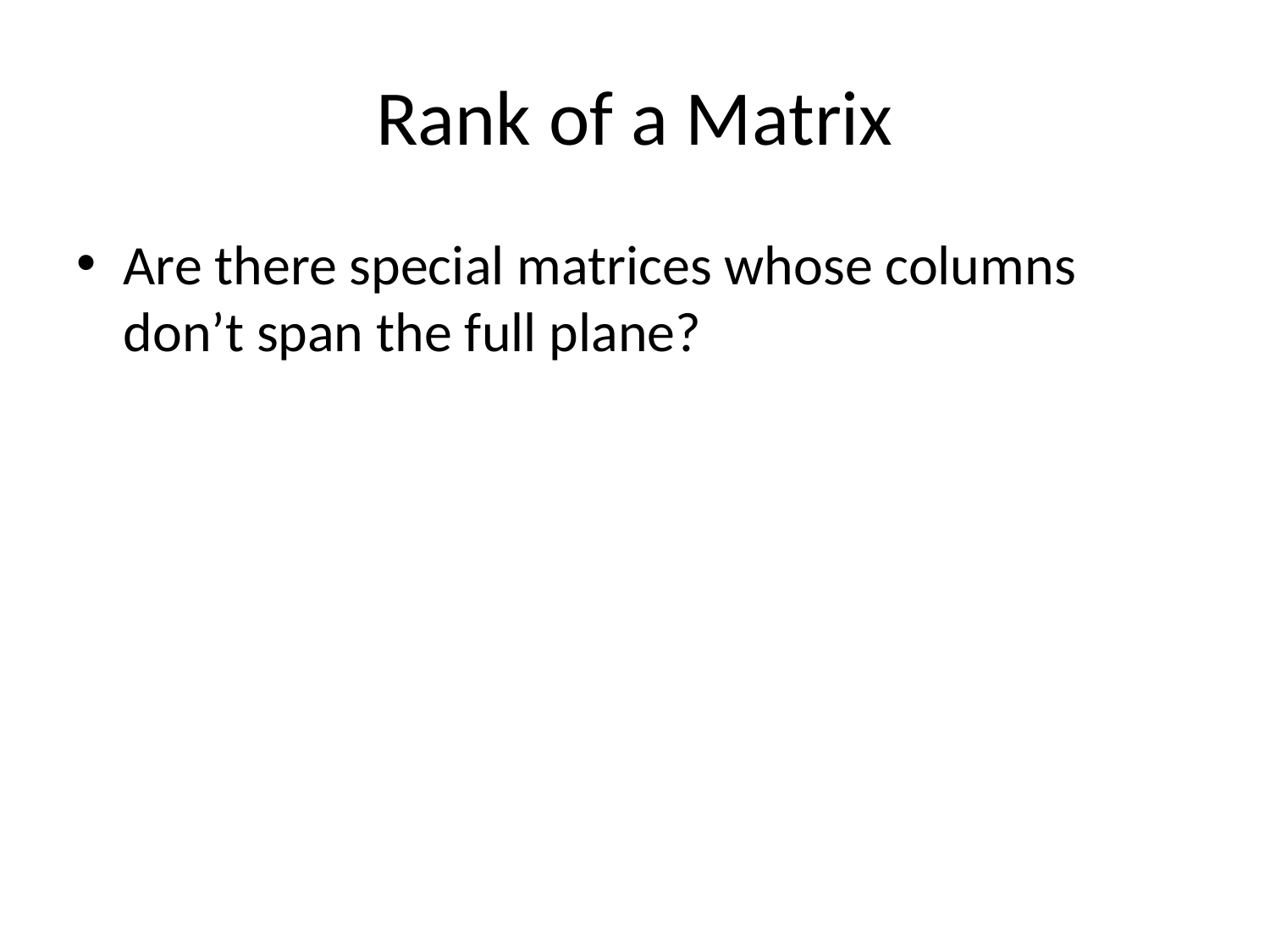

# Rank of a Matrix
Are there special matrices whose columns don’t span the full plane?